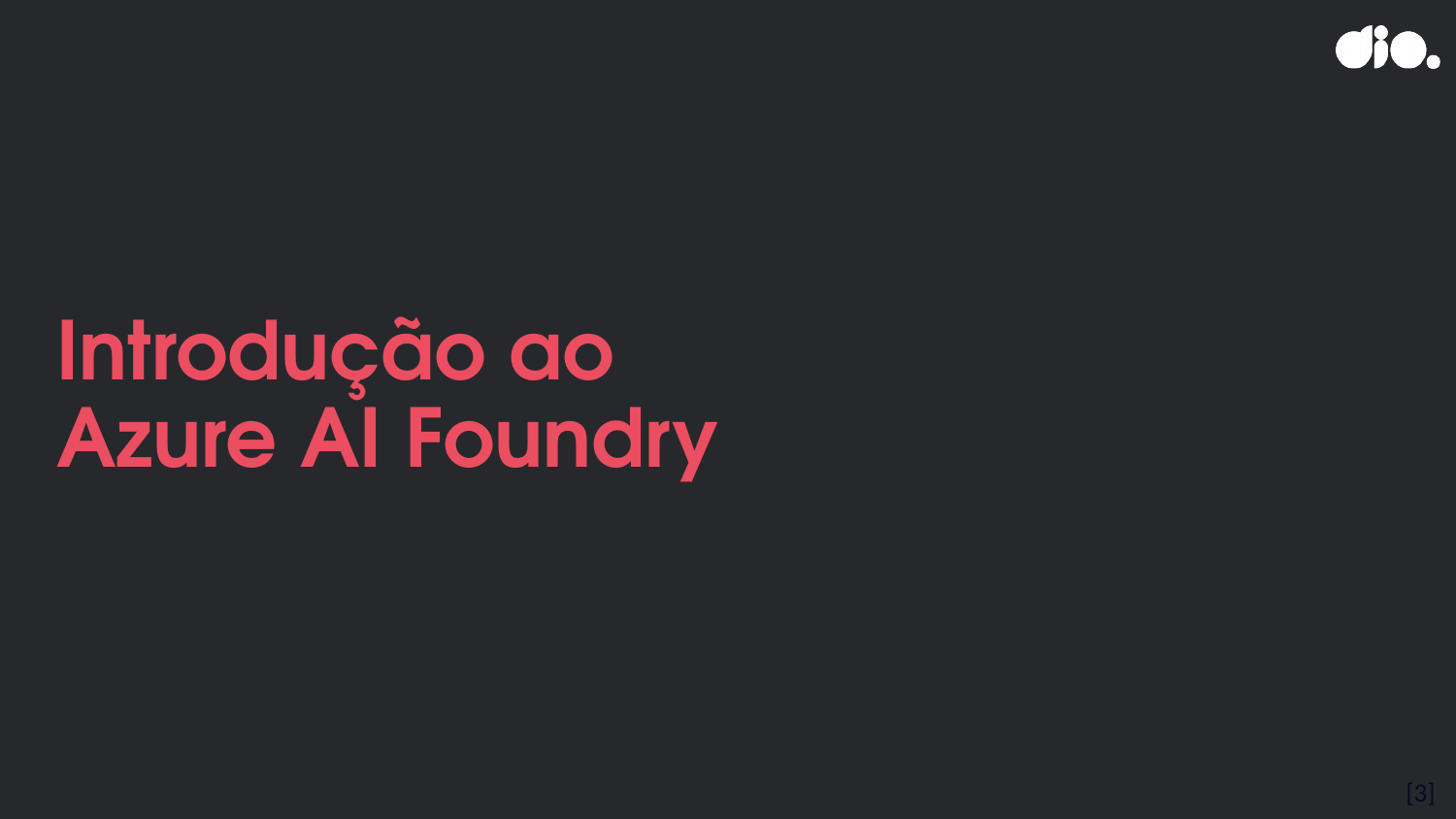

# Introdução ao Azure AI Foundry
[3]